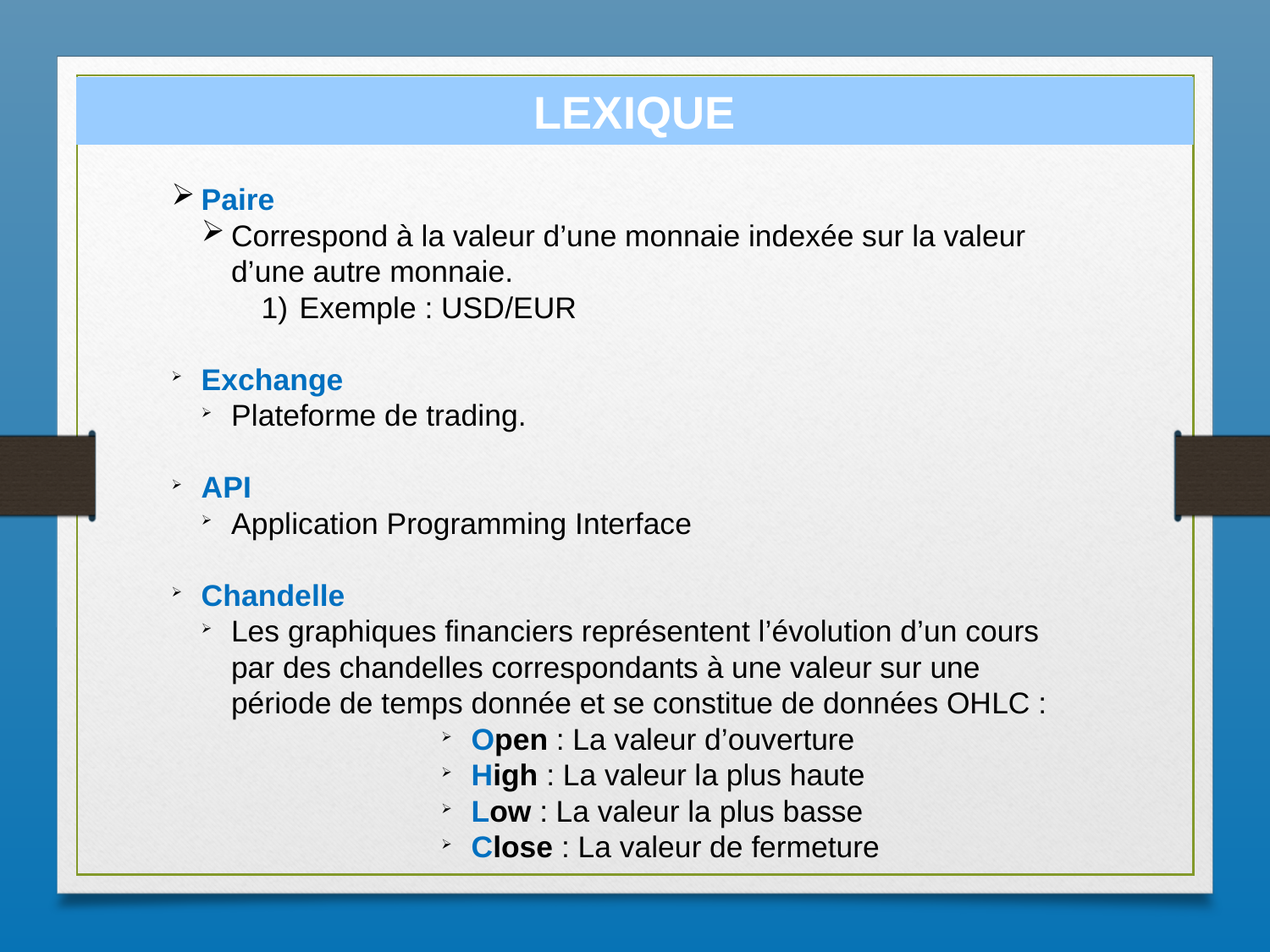

LEXIQUE
Paire
Correspond à la valeur d’une monnaie indexée sur la valeur d’une autre monnaie.
 Exemple : USD/EUR

Exchange
Plateforme de trading.

API
Application Programming Interface

Chandelle
Les graphiques financiers représentent l’évolution d’un cours par des chandelles correspondants à une valeur sur une période de temps donnée et se constitue de données OHLC :
Open : La valeur d’ouverture
High : La valeur la plus haute
Low : La valeur la plus basse
Close : La valeur de fermeture